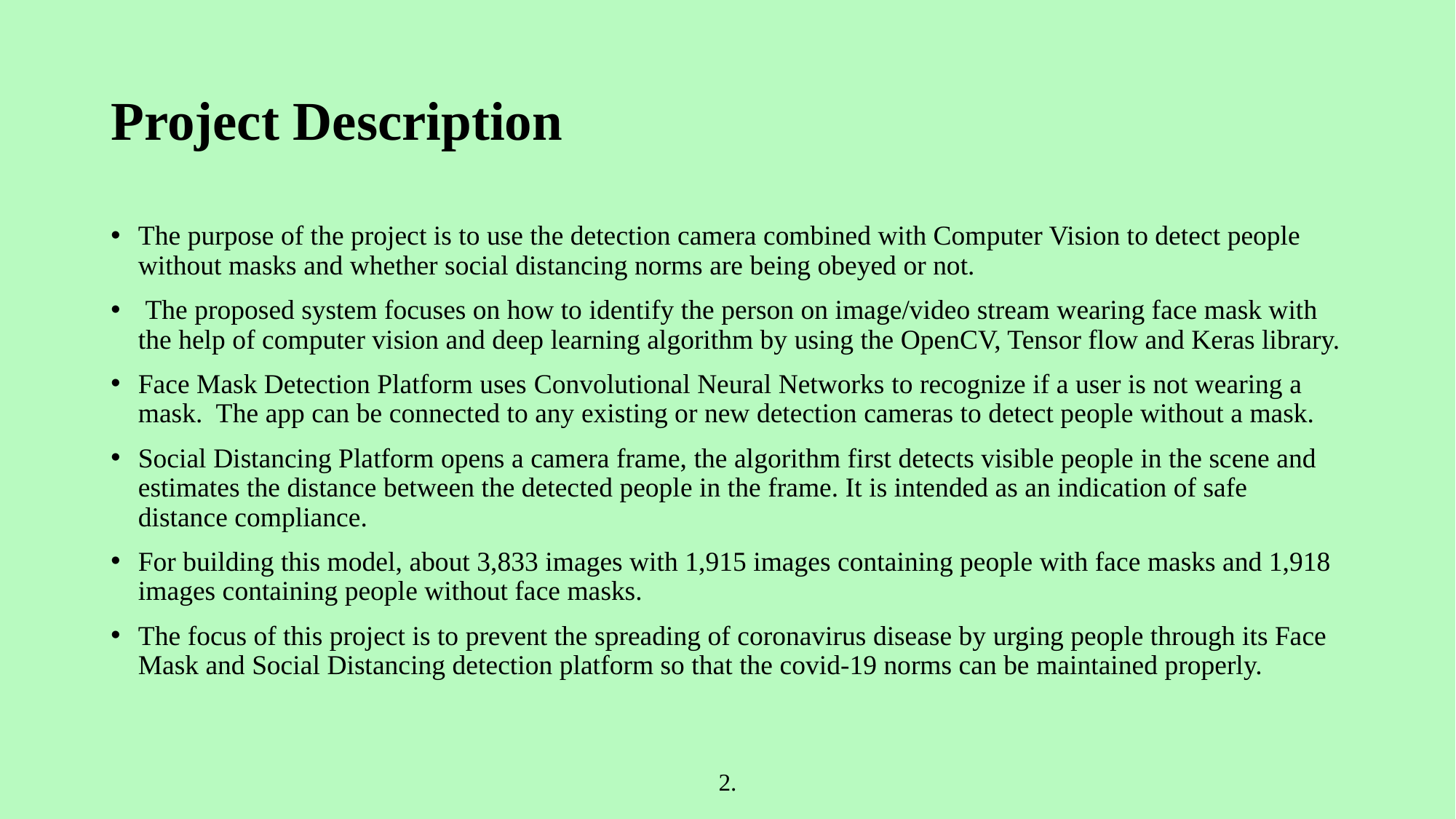

# Project Description
The purpose of the project is to use the detection camera combined with Computer Vision to detect people without masks and whether social distancing norms are being obeyed or not.
 The proposed system focuses on how to identify the person on image/video stream wearing face mask with the help of computer vision and deep learning algorithm by using the OpenCV, Tensor flow and Keras library.
Face Mask Detection Platform uses Convolutional Neural Networks to recognize if a user is not wearing a mask.  The app can be connected to any existing or new detection cameras to detect people without a mask.
Social Distancing Platform opens a camera frame, the algorithm first detects visible people in the scene and estimates the distance between the detected people in the frame. It is intended as an indication of safe distance compliance.
For building this model, about 3,833 images with 1,915 images containing people with face masks and 1,918 images containing people without face masks.
The focus of this project is to prevent the spreading of coronavirus disease by urging people through its Face Mask and Social Distancing detection platform so that the covid-19 norms can be maintained properly.
2.